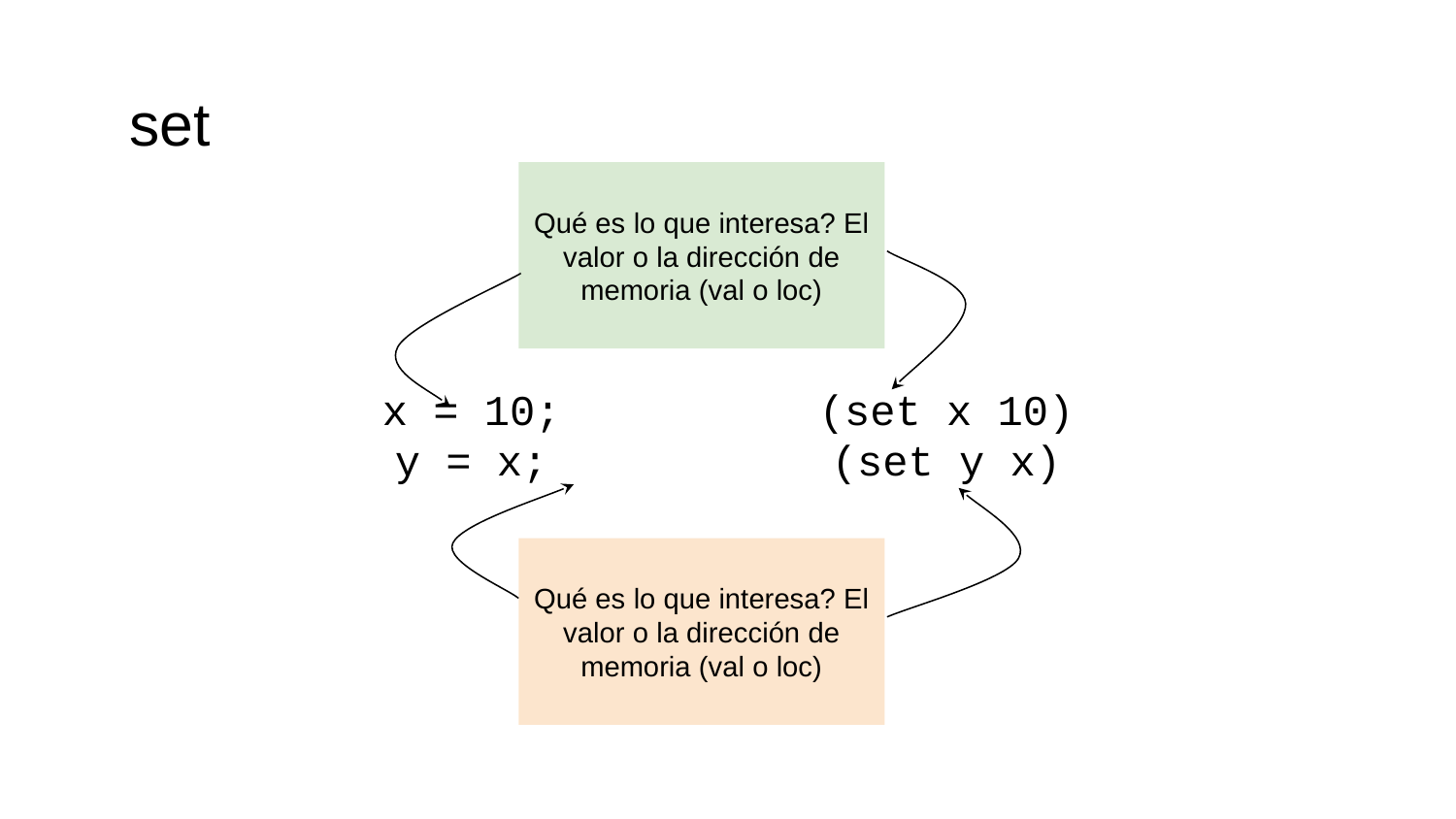

set
Qué es lo que interesa? El valor o la dirección de memoria (val o loc)

x = 10;		(set x 10)
y = x;		(set y x)

Qué es lo que interesa? El valor o la dirección de memoria (val o loc)